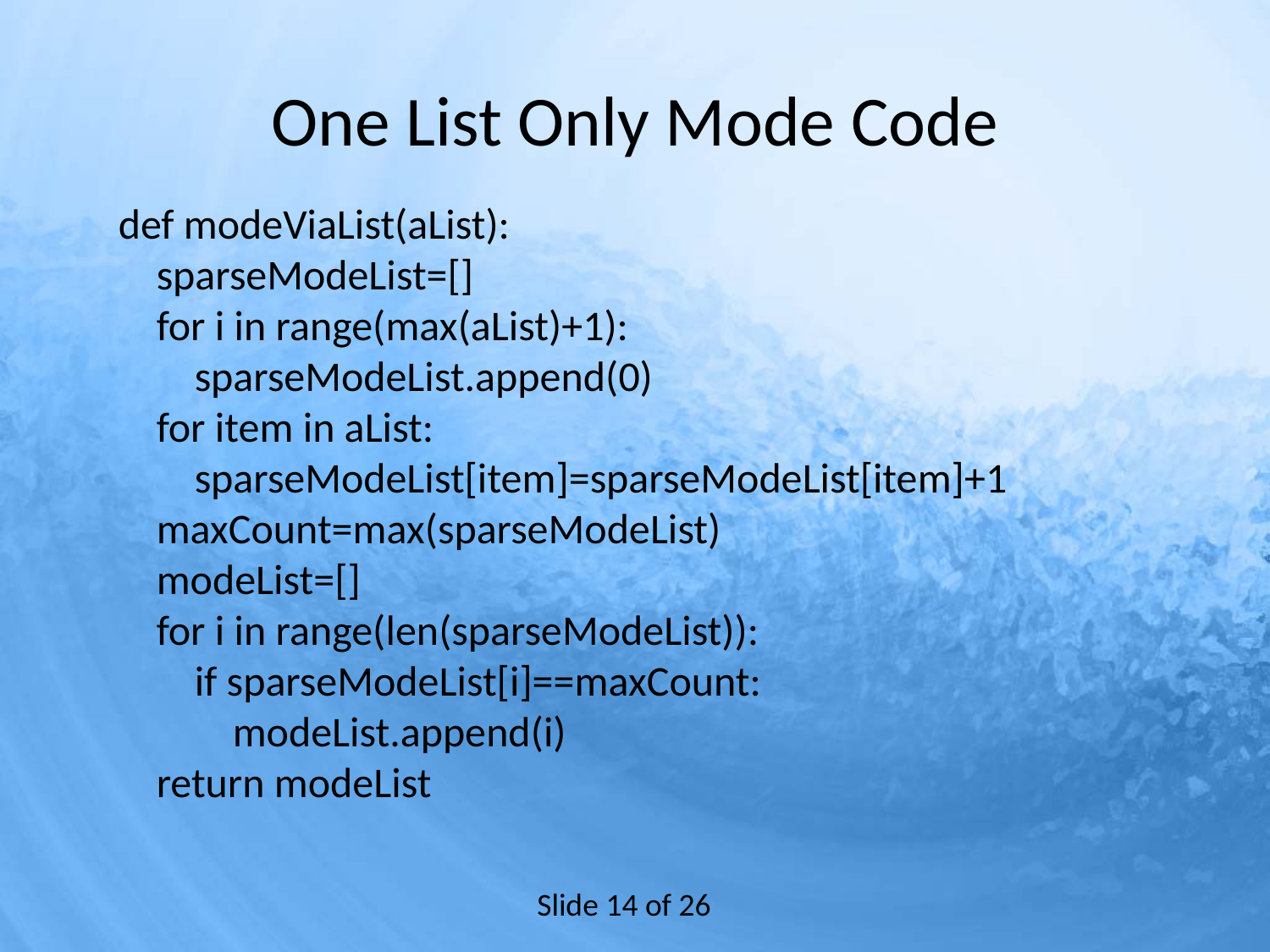

# One List Only Mode Code
def modeViaList(aList):
    sparseModeList=[]
    for i in range(max(aList)+1):
        sparseModeList.append(0)
    for item in aList:
        sparseModeList[item]=sparseModeList[item]+1
    maxCount=max(sparseModeList)
    modeList=[]
    for i in range(len(sparseModeList)):
        if sparseModeList[i]==maxCount:
            modeList.append(i)
    return modeList